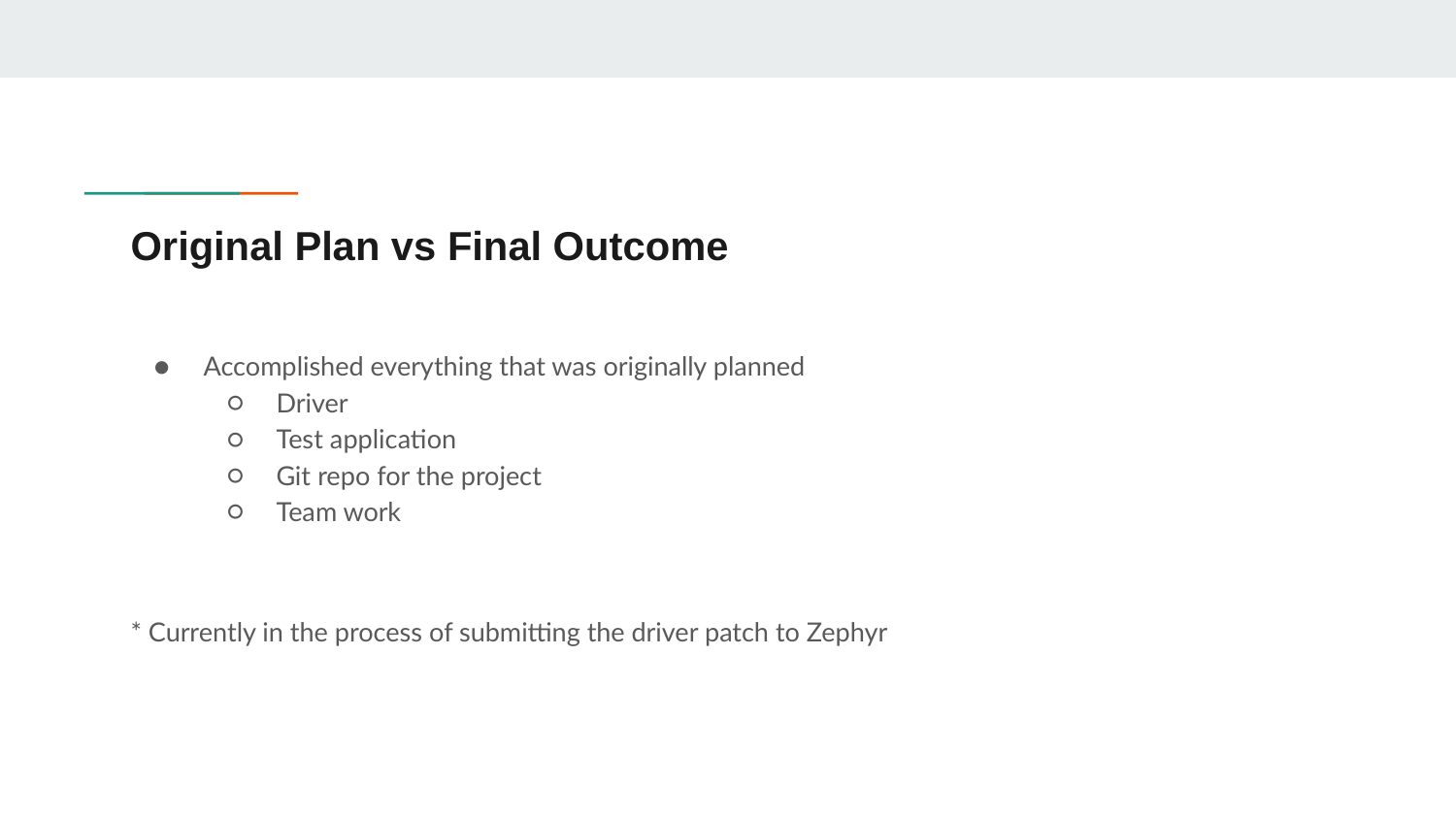

# Original Plan vs Final Outcome

Accomplished everything that was originally planned
Driver
Test application
Git repo for the project
Team work

* Currently in the process of submitting the driver patch to Zephyr